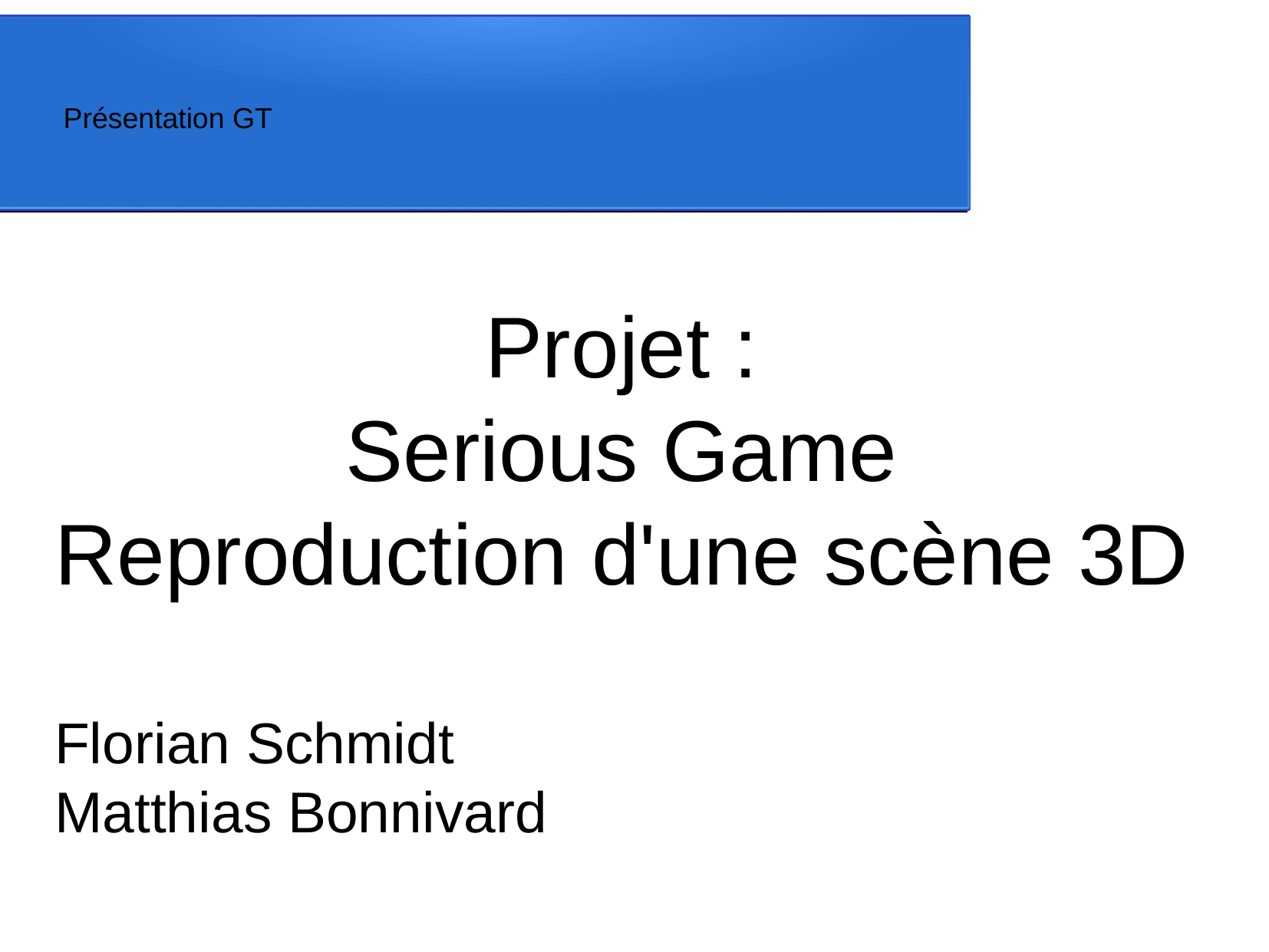

Présentation GT
Projet :
Serious Game
Reproduction d'une scène 3D

Florian Schmidt
Matthias Bonnivard